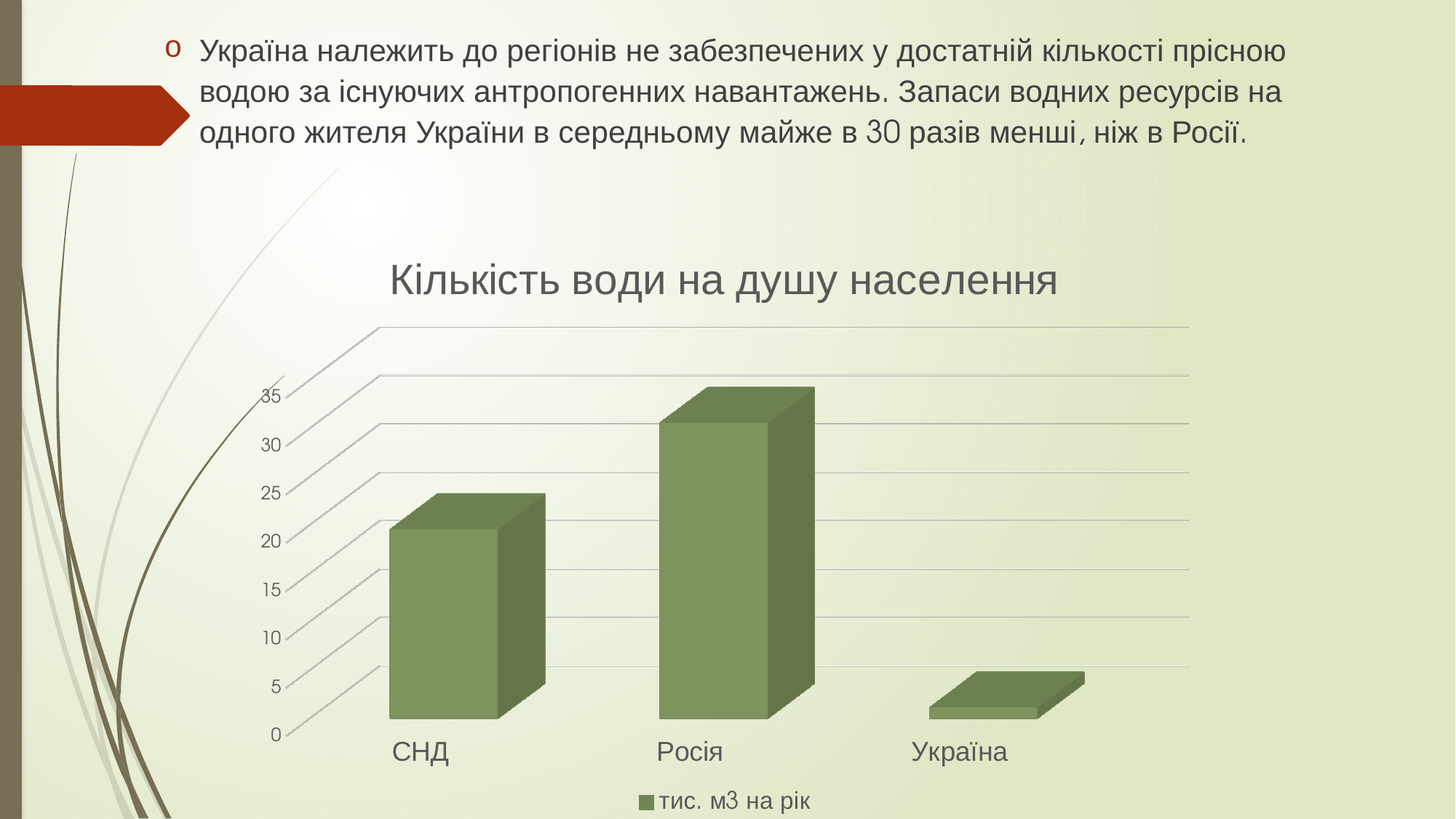

Україна належить до регіонів не забезпечених у достатній кількості прісною водою за існуючих антропогенних навантажень. Запаси водних ресурсів на одного жителя України в середньому майже в 30 разів менші, ніж в Росії.

[unsupported chart]